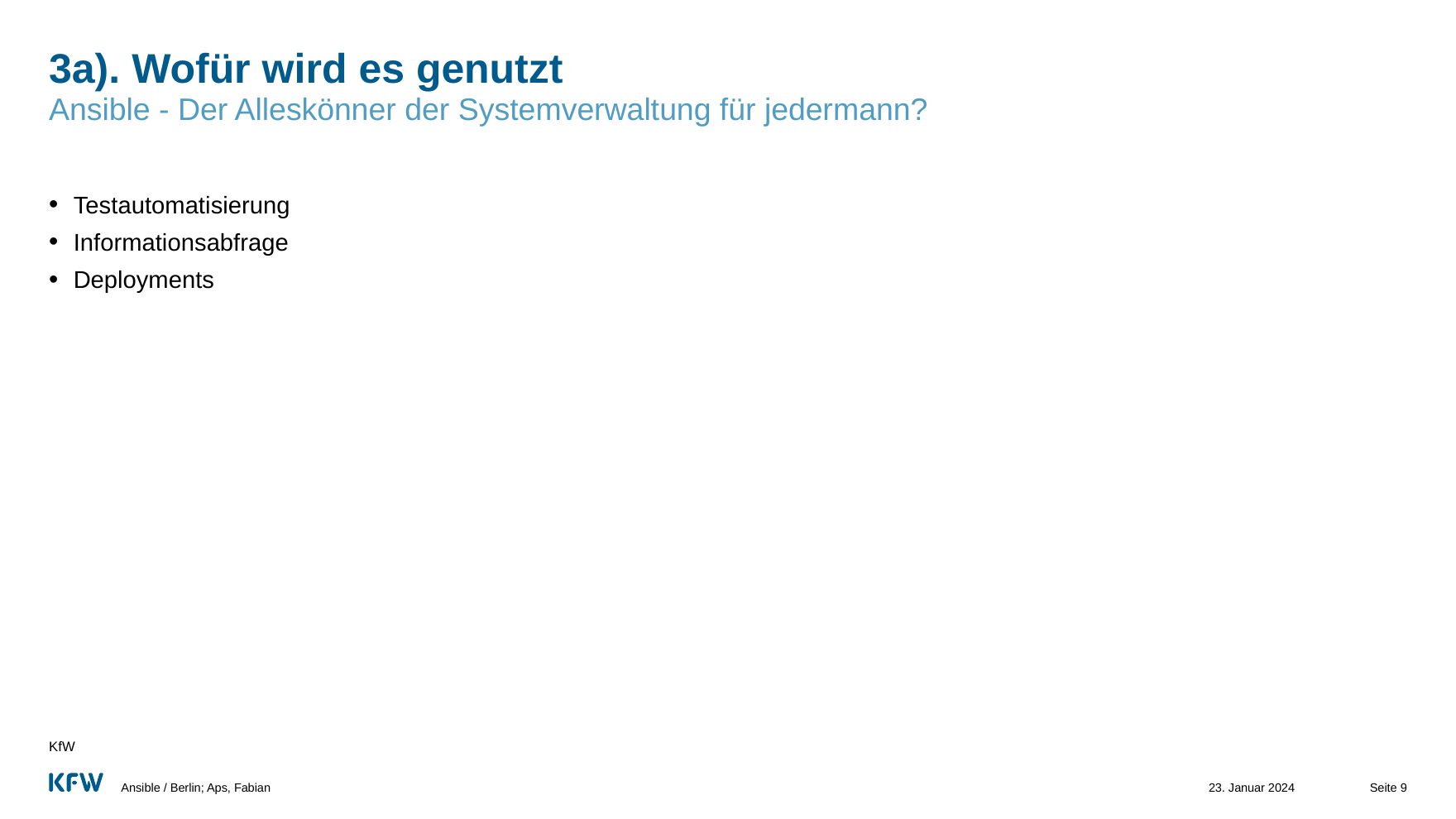

# 3a). Wofür wird es genutzt
Ansible - Der Alleskönner der Systemverwaltung für jedermann?
Testautomatisierung
Informationsabfrage
Deployments

KfW
Ansible / Berlin; Aps, Fabian
23. Januar 2024
Seite 9